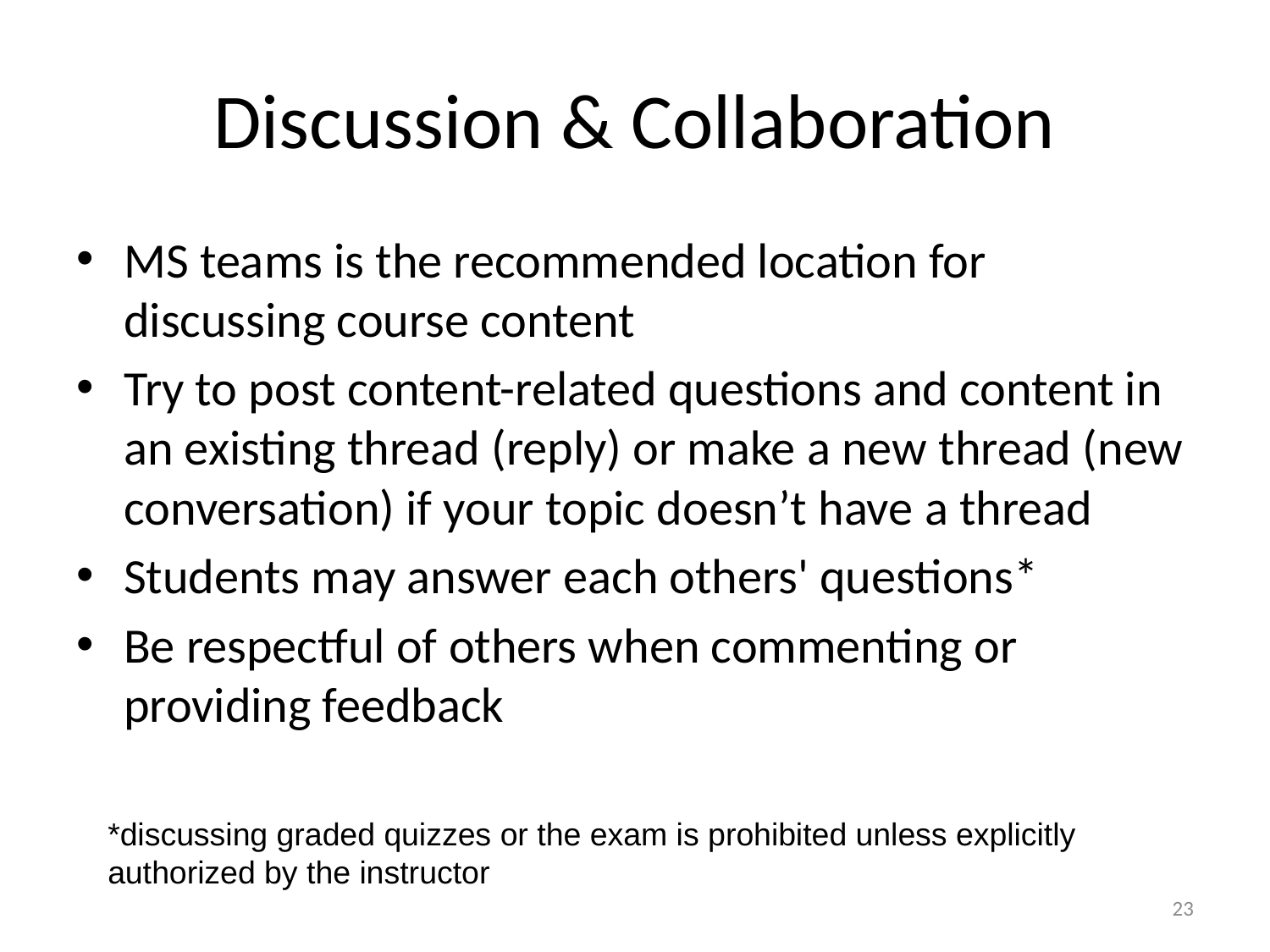

# Discussion & Collaboration
MS teams is the recommended location for discussing course content
Try to post content-related questions and content in an existing thread (reply) or make a new thread (new conversation) if your topic doesn’t have a thread
Students may answer each others' questions*
Be respectful of others when commenting or providing feedback
*discussing graded quizzes or the exam is prohibited unless explicitly authorized by the instructor
23